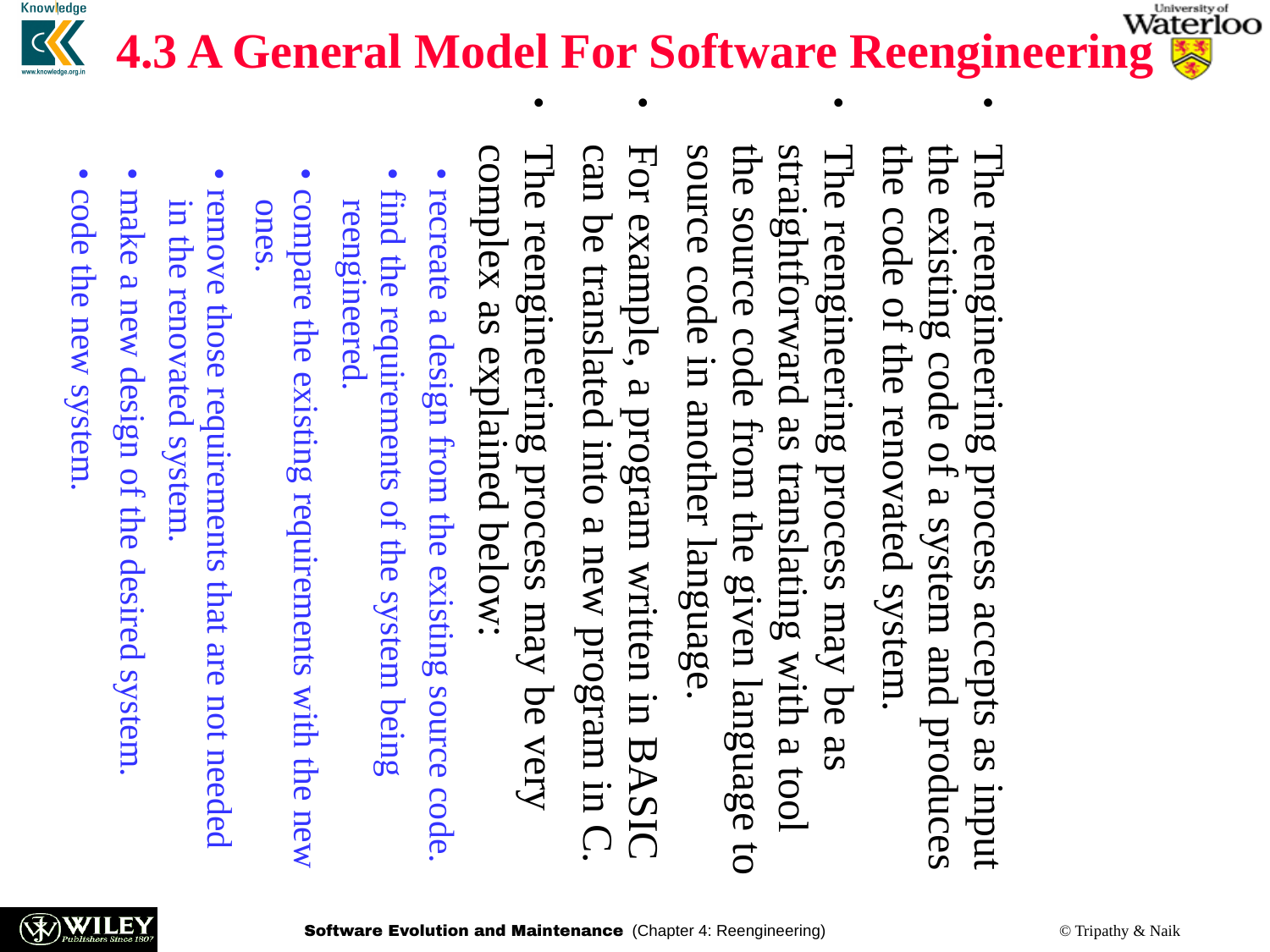

4.3 A General Model For Software Reengineering
The reengineering process accepts as input the existing code of a system and produces the code of the renovated system.
The reengineering process may be as straightforward as translating with a tool the source code from the given language to source code in another language.
For example, a program written in BASIC can be translated into a new program in C.
The reengineering process may be very complex as explained below:
• recreate a design from the existing source code.
• find the requirements of the system being reengineered.
• compare the existing requirements with the new ones.
• remove those requirements that are not needed in the renovated system.
• make a new design of the desired system.
• code the new system.